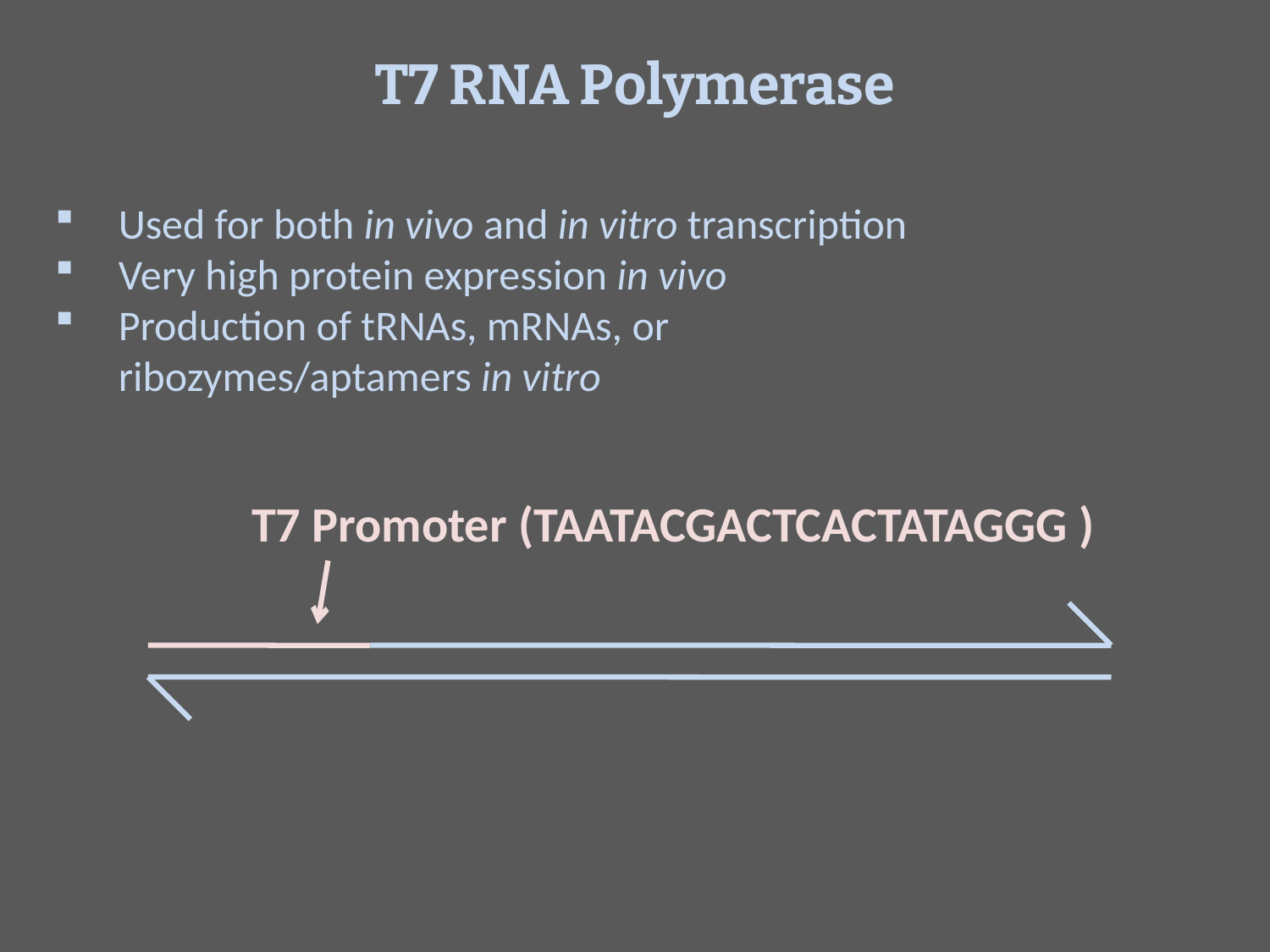

T7 RNA Polymerase
Used for both in vivo and in vitro transcription
Very high protein expression in vivo
Production of tRNAs, mRNAs, or ribozymes/aptamers in vitro
T7 Promoter (TAATACGACTCACTATAGGG )